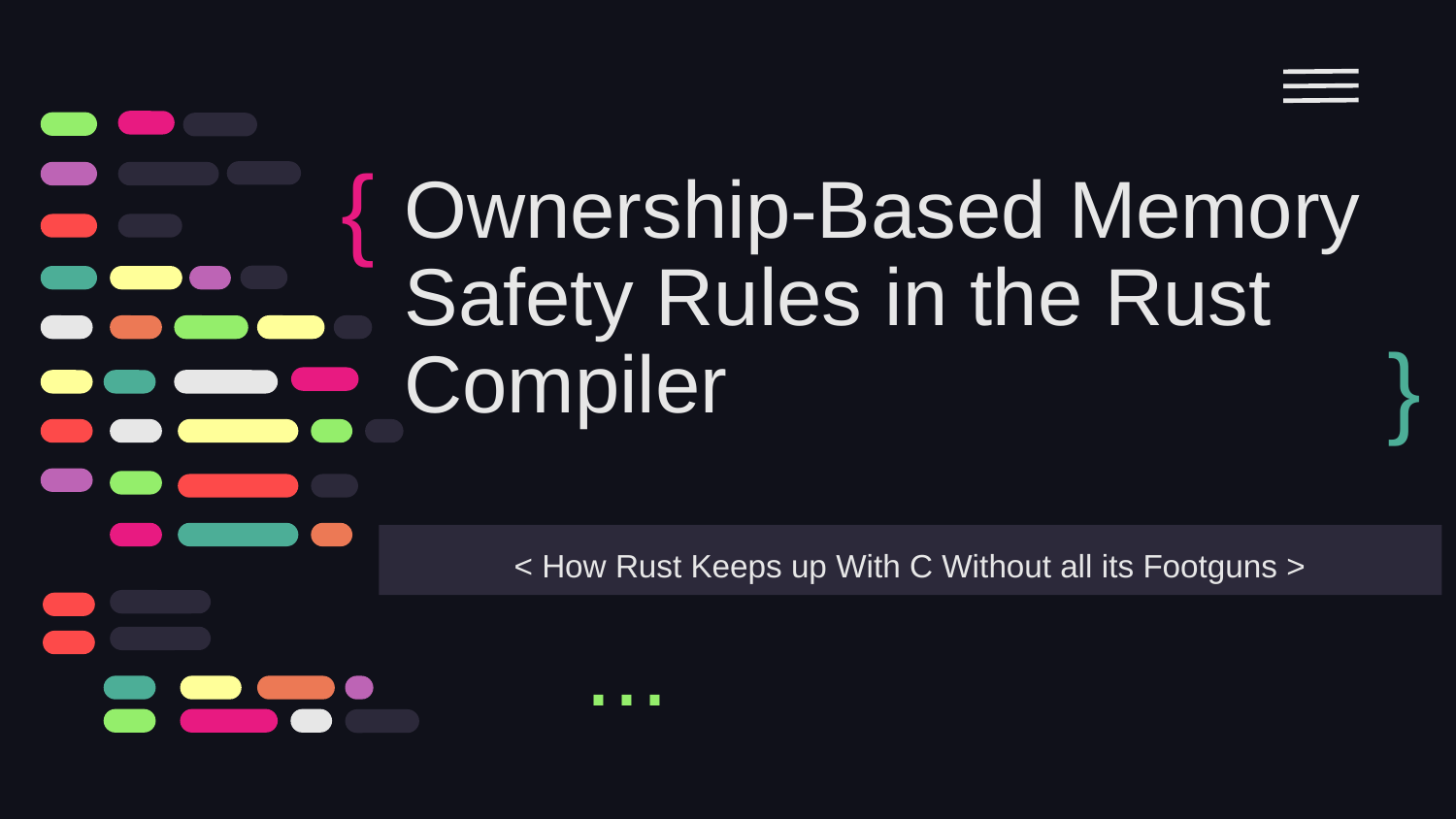

# Ownership-Based Memory Safety Rules in the Rust Compiler

{
}
< How Rust Keeps up With C Without all its Footguns >
...